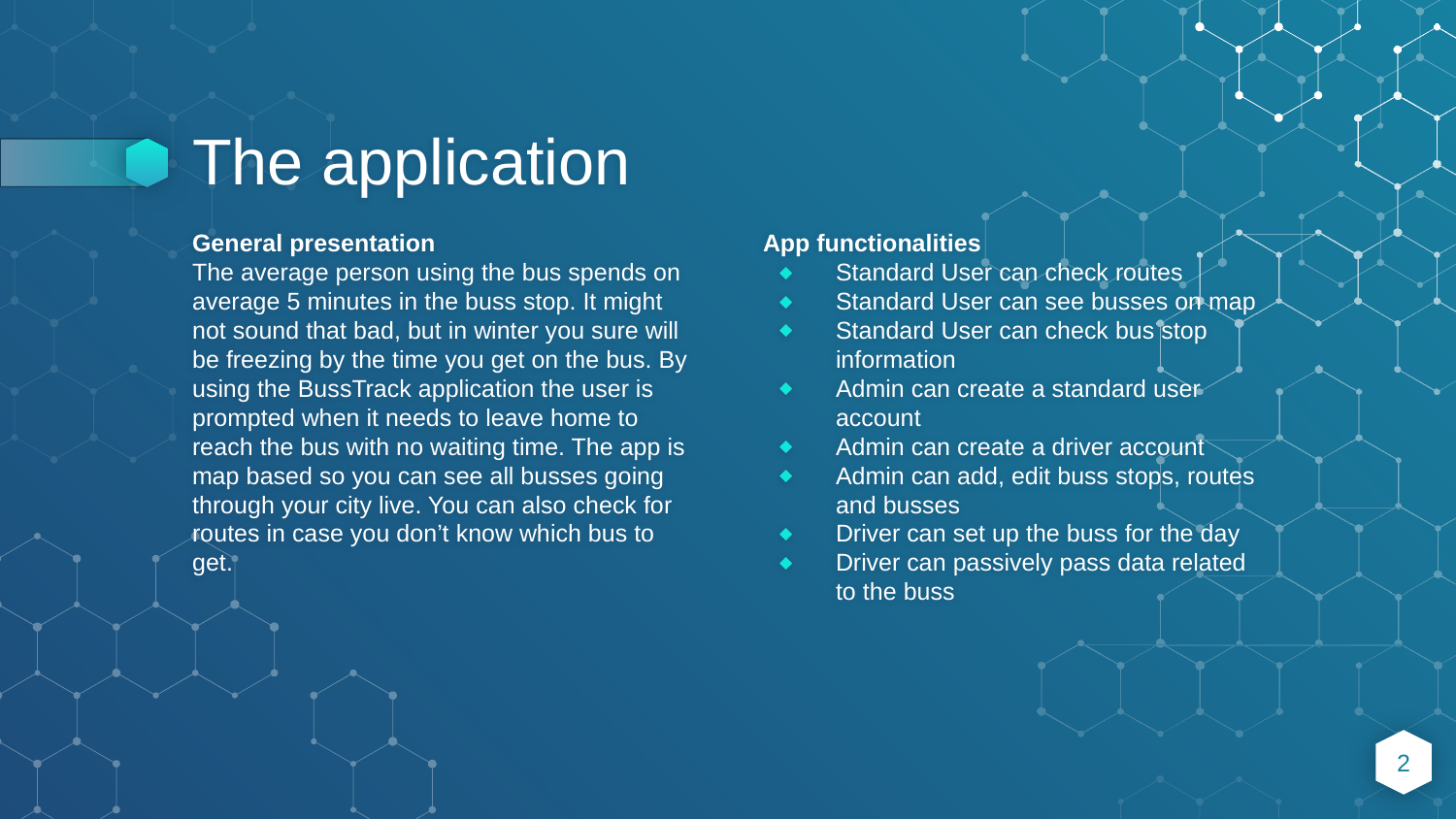

# The application
General presentation
The average person using the bus spends on average 5 minutes in the buss stop. It might not sound that bad, but in winter you sure will be freezing by the time you get on the bus. By using the BussTrack application the user is prompted when it needs to leave home to reach the bus with no waiting time. The app is map based so you can see all busses going through your city live. You can also check for routes in case you don’t know which bus to get.
App functionalities
Standard User can check routes
Standard User can see busses on map
Standard User can check bus stop information
Admin can create a standard user account
Admin can create a driver account
Admin can add, edit buss stops, routes and busses
Driver can set up the buss for the day
Driver can passively pass data related to the buss

2